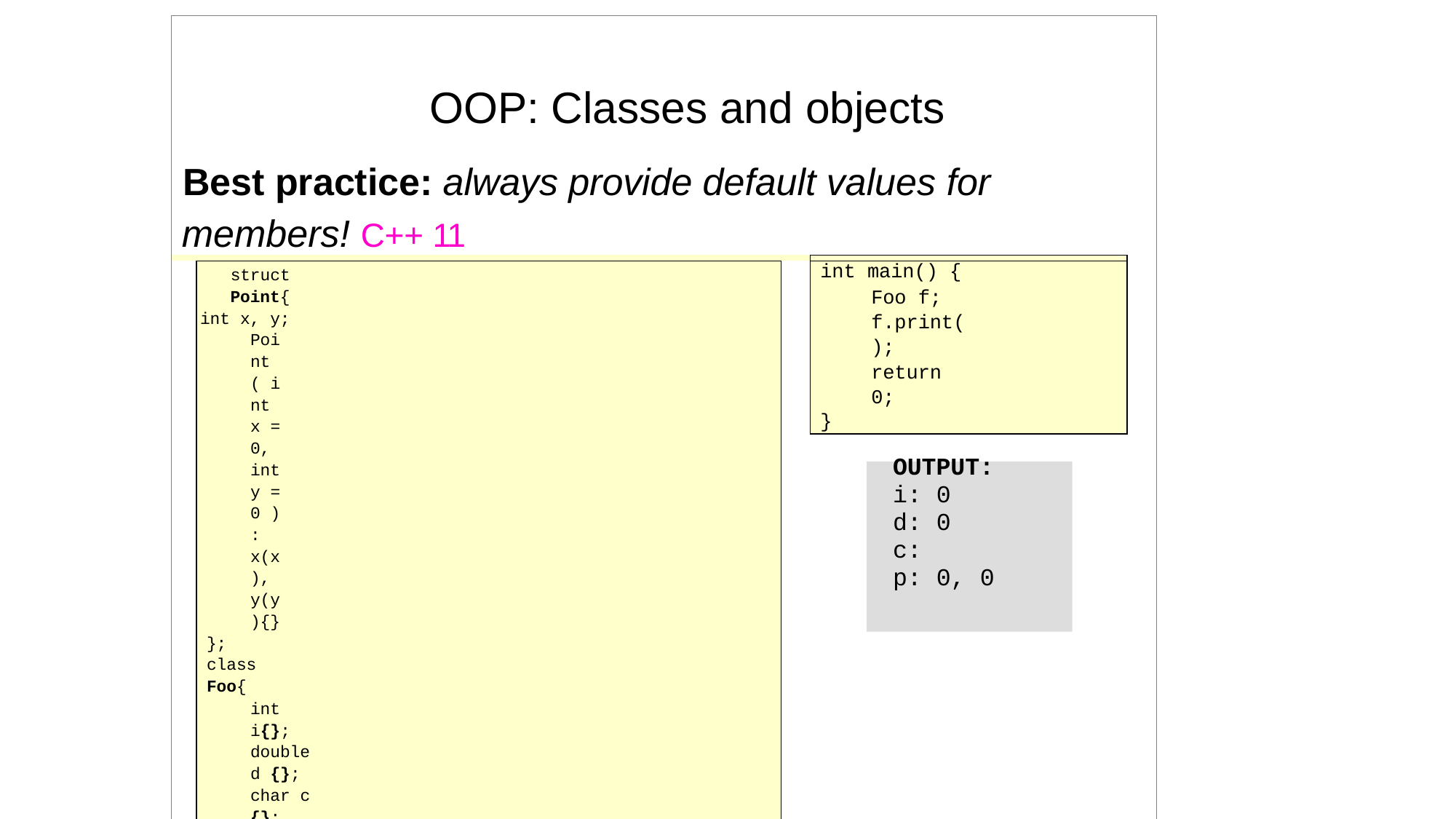

| OOP: Classes and objects Best practice: always provide default values for members! C++ 11 |  |  |  |  |
| --- | --- | --- | --- | --- |
|  |  |  |  |  |
|  | struct Point{ int x, y; Point ( int x = 0, int y = 0 ): x(x), y(y){} }; class Foo{ int i{}; double d {}; char c {}; Point p {}; public: void print(){ cout <<"i: "<<i<<endl; cout <<"d: "<<d<<endl; cout <<"c: "<<c<<endl; cout <<"p: "<<p.x<<", "<<p.y<<endl; } }; |  | int main() { Foo f; f.print(); return 0; } |  |
|  |  | OUTPUT: i: 0 d: 0 c: p: 0, 0 |  |  |